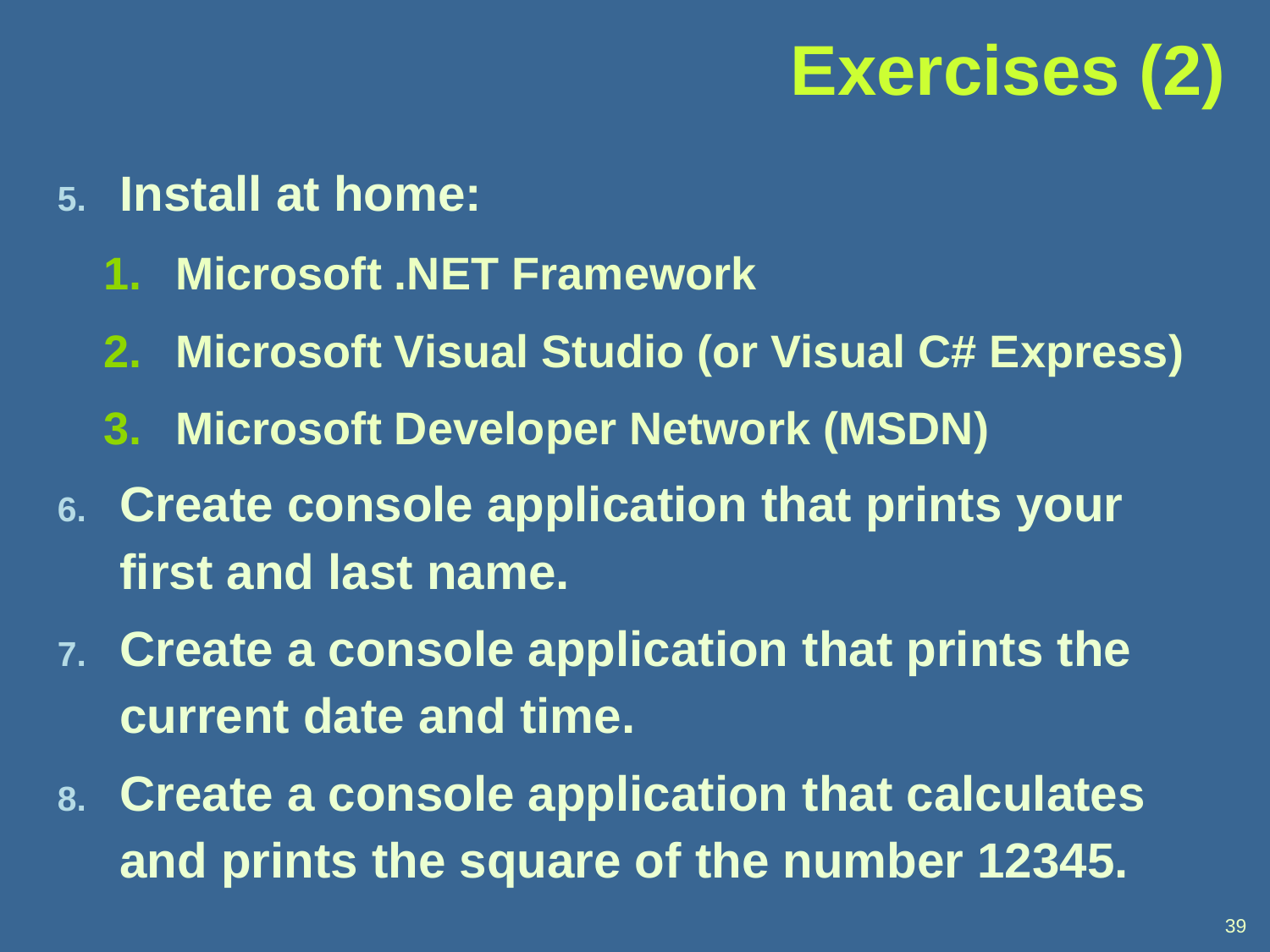

# Exercises (2)
Install at home:
Microsoft .NET Framework
Microsoft Visual Studio (or Visual C# Express)
Microsoft Developer Network (MSDN)
Create console application that prints your first and last name.
Create a console application that prints the current date and time.
Create a console application that calculates and prints the square of the number 12345.
39